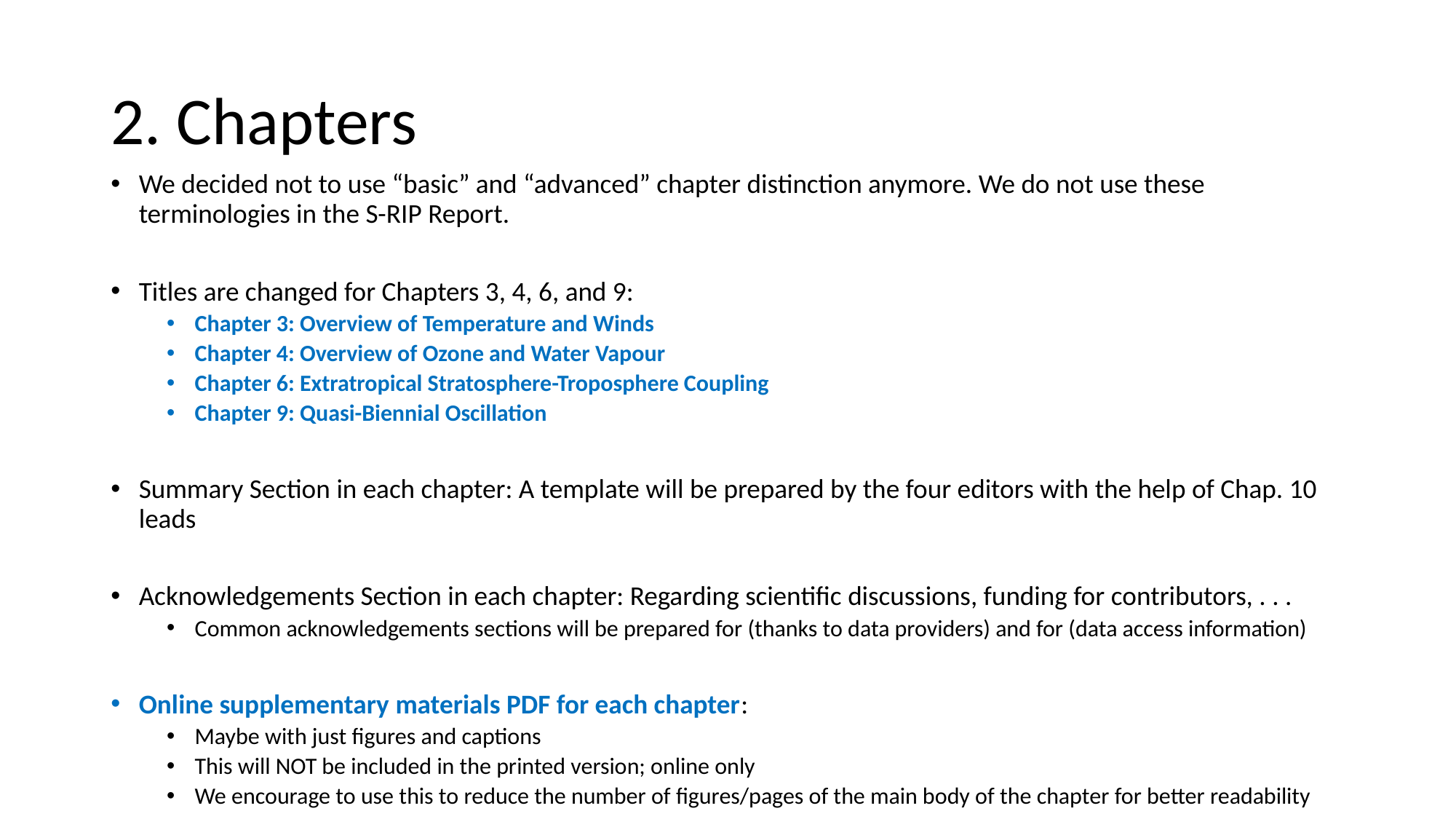

# 2. Chapters
We decided not to use “basic” and “advanced” chapter distinction anymore. We do not use these terminologies in the S-RIP Report.

Titles are changed for Chapters 3, 4, 6, and 9:
Chapter 3: Overview of Temperature and Winds
Chapter 4: Overview of Ozone and Water Vapour
Chapter 6: Extratropical Stratosphere-Troposphere Coupling
Chapter 9: Quasi-Biennial Oscillation

Summary Section in each chapter: A template will be prepared by the four editors with the help of Chap. 10 leads

Acknowledgements Section in each chapter: Regarding scientific discussions, funding for contributors, . . .
Common acknowledgements sections will be prepared for (thanks to data providers) and for (data access information)

Online supplementary materials PDF for each chapter:
Maybe with just figures and captions
This will NOT be included in the printed version; online only
We encourage to use this to reduce the number of figures/pages of the main body of the chapter for better readability